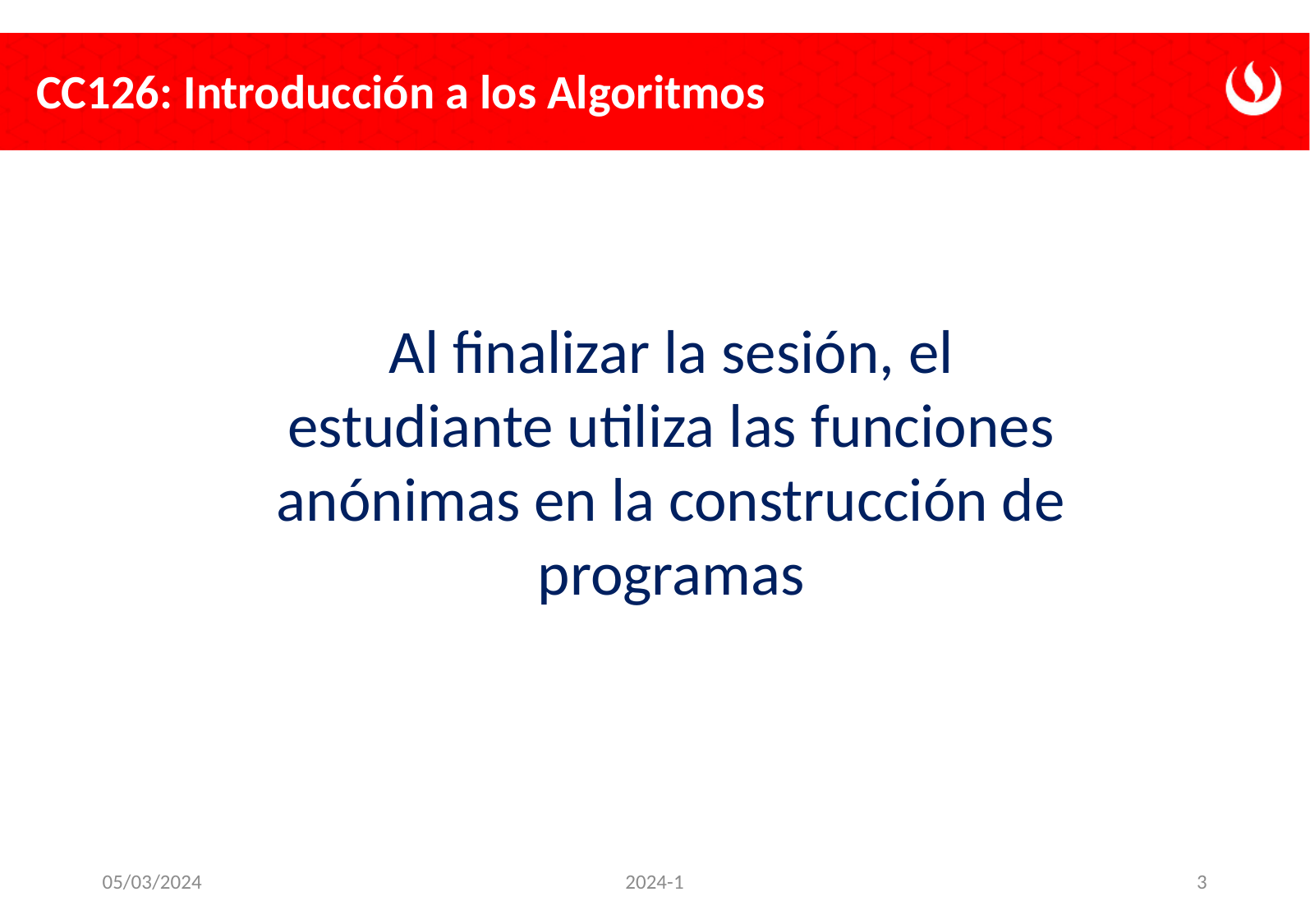

Al finalizar la sesión, el estudiante utiliza las funciones anónimas en la construcción de programas
05/03/2024
2024-1
3